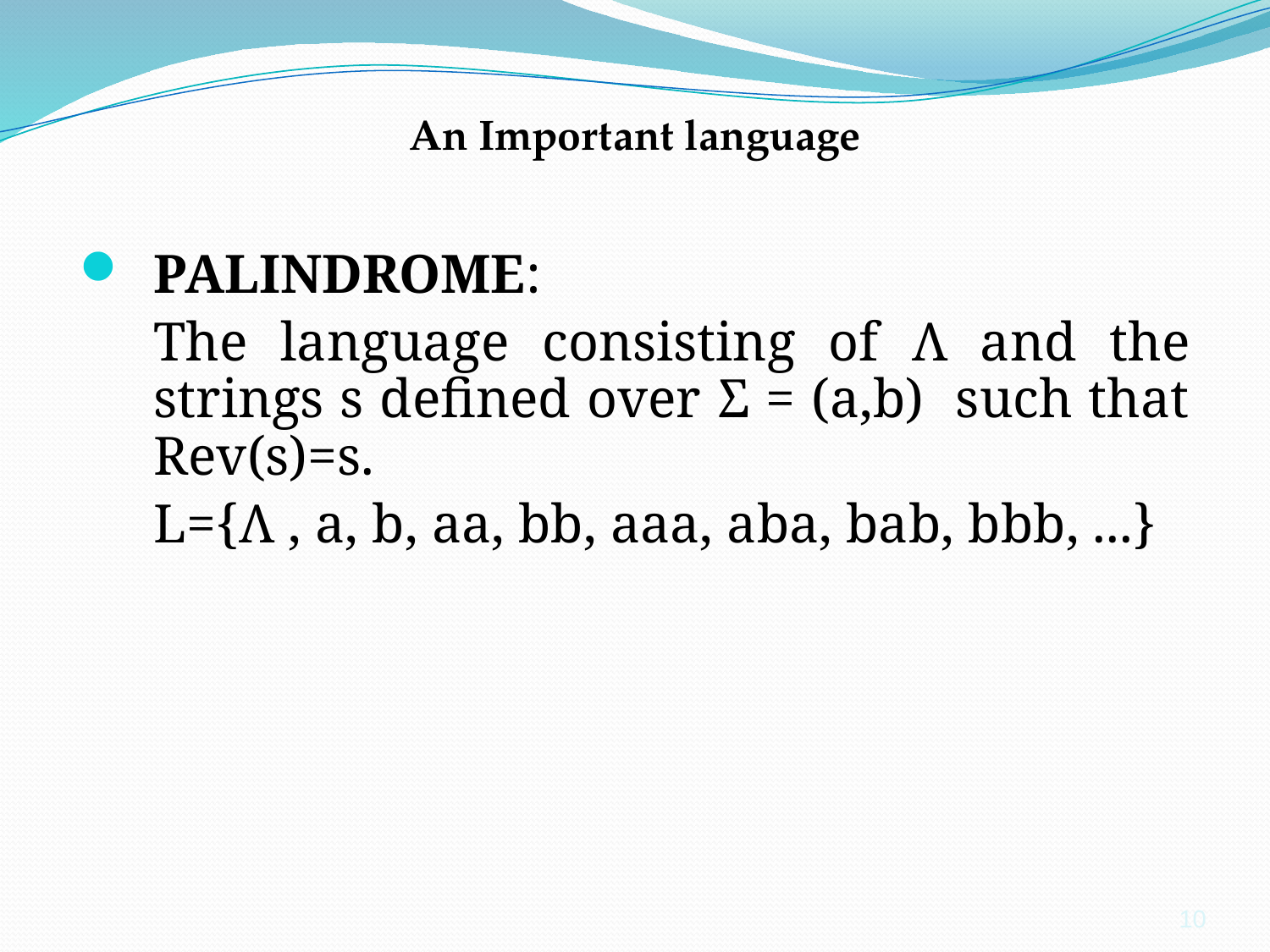

# An Important language
PALINDROME:
	The language consisting of Λ and the strings s defined over Σ = (a,b)  such that Rev(s)=s.
	L={Λ , a, b, aa, bb, aaa, aba, bab, bbb, ...}
10